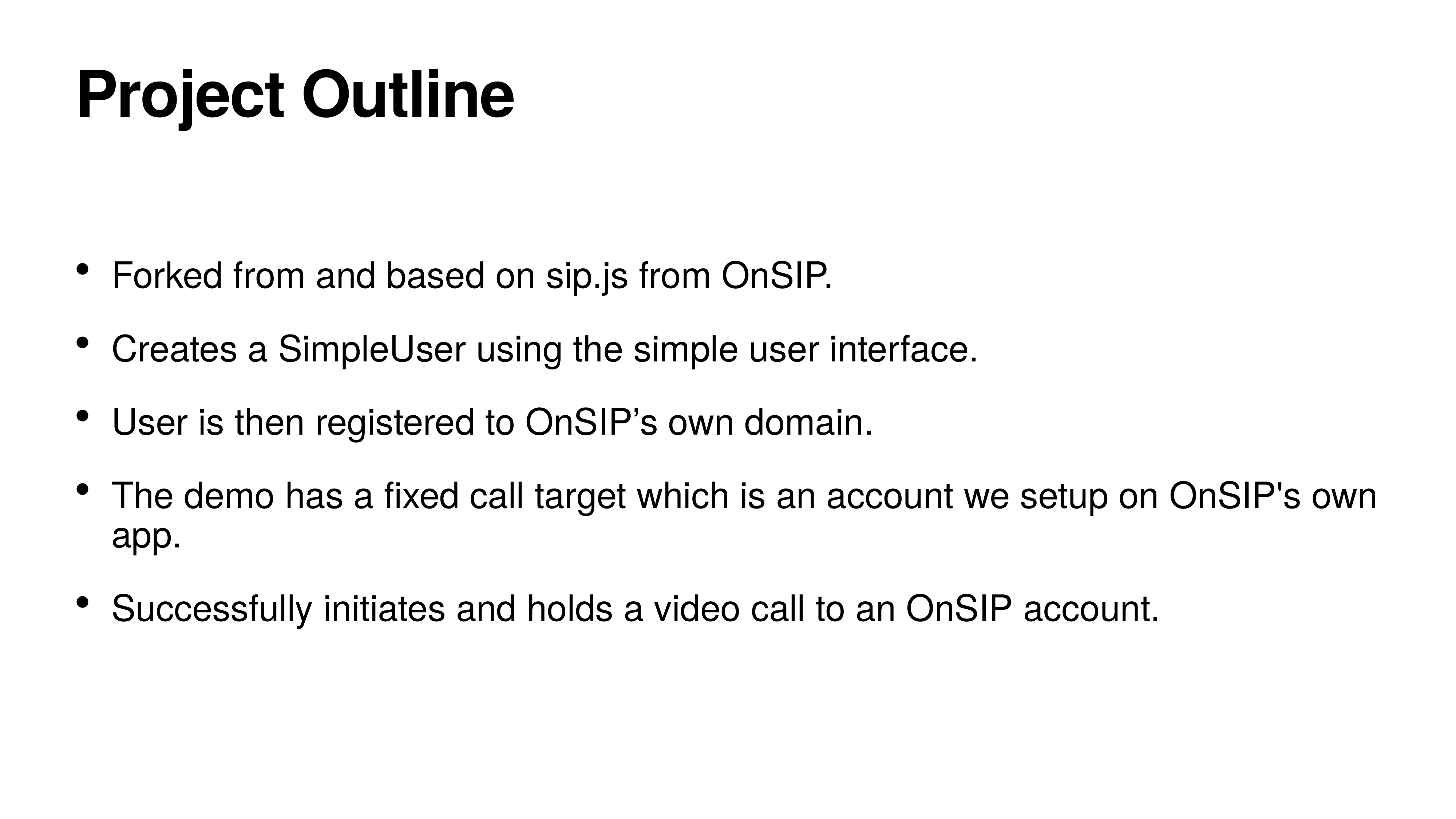

# Project Outline

Forked from and based on sip.js from OnSIP.
Creates a SimpleUser using the simple user interface.
User is then registered to OnSIP’s own domain.
The demo has a fixed call target which is an account we setup on OnSIP's own app.
Successfully initiates and holds a video call to an OnSIP account.